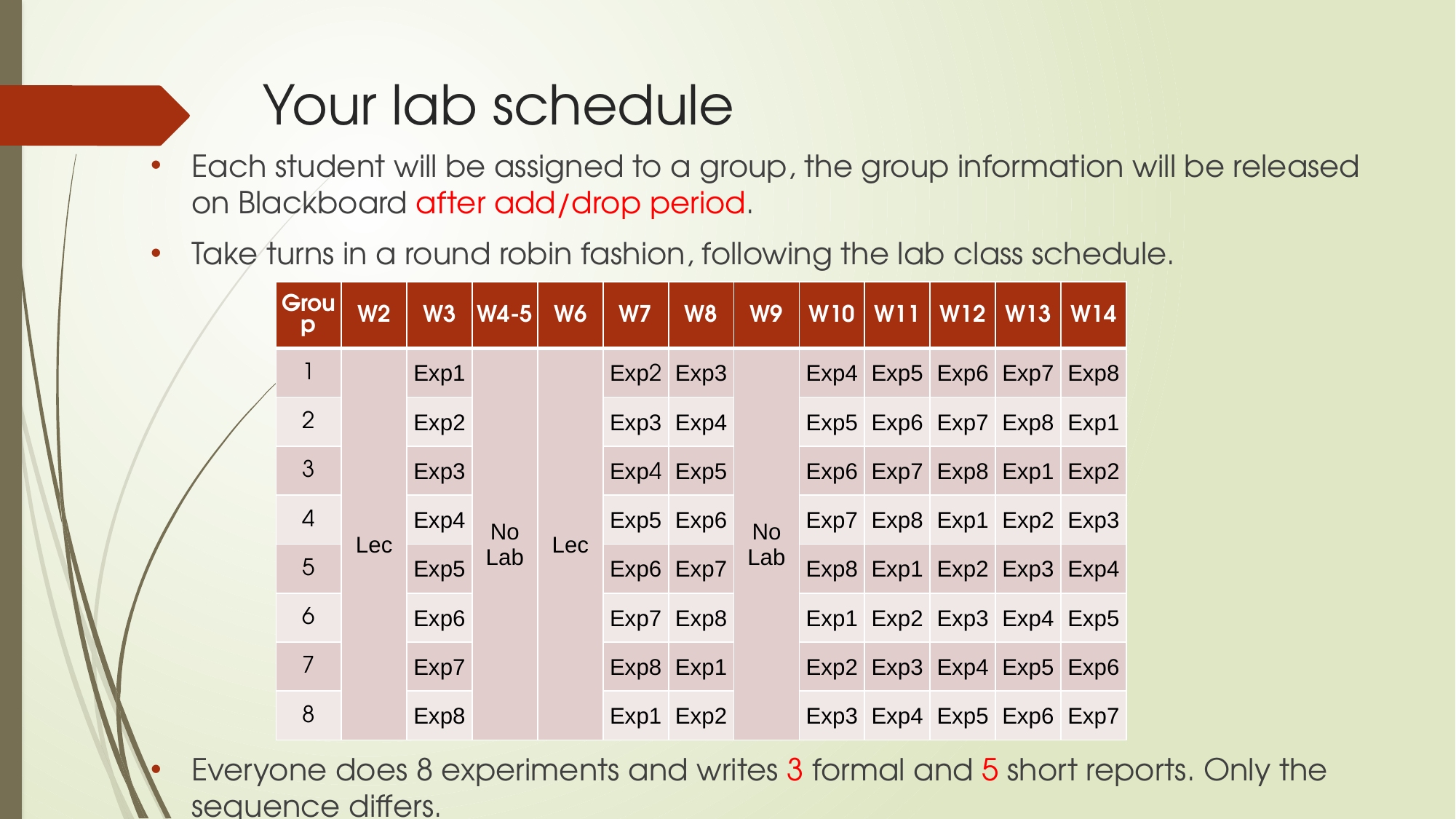

# Your lab schedule
Each student will be assigned to a group, the group information will be released on Blackboard after add/drop period.
Take turns in a round robin fashion, following the lab class schedule.

Everyone does 8 experiments and writes 3 formal and 5 short reports. Only the sequence differs.
| Group | W2 | W3 | W4-5 | W6 | W7 | W8 | W9 | W10 | W11 | W12 | W13 | W14 |
| --- | --- | --- | --- | --- | --- | --- | --- | --- | --- | --- | --- | --- |
| 1 | Lec | Exp1 | No Lab | Lec | Exp2 | Exp3 | No Lab | Exp4 | Exp5 | Exp6 | Exp7 | Exp8 |
| 2 |  | Exp2 |  |  | Exp3 | Exp4 |  | Exp5 | Exp6 | Exp7 | Exp8 | Exp1 |
| 3 |  | Exp3 |  |  | Exp4 | Exp5 |  | Exp6 | Exp7 | Exp8 | Exp1 | Exp2 |
| 4 |  | Exp4 |  |  | Exp5 | Exp6 |  | Exp7 | Exp8 | Exp1 | Exp2 | Exp3 |
| 5 |  | Exp5 |  |  | Exp6 | Exp7 |  | Exp8 | Exp1 | Exp2 | Exp3 | Exp4 |
| 6 |  | Exp6 |  |  | Exp7 | Exp8 |  | Exp1 | Exp2 | Exp3 | Exp4 | Exp5 |
| 7 |  | Exp7 |  |  | Exp8 | Exp1 |  | Exp2 | Exp3 | Exp4 | Exp5 | Exp6 |
| 8 |  | Exp8 |  |  | Exp1 | Exp2 |  | Exp3 | Exp4 | Exp5 | Exp6 | Exp7 |